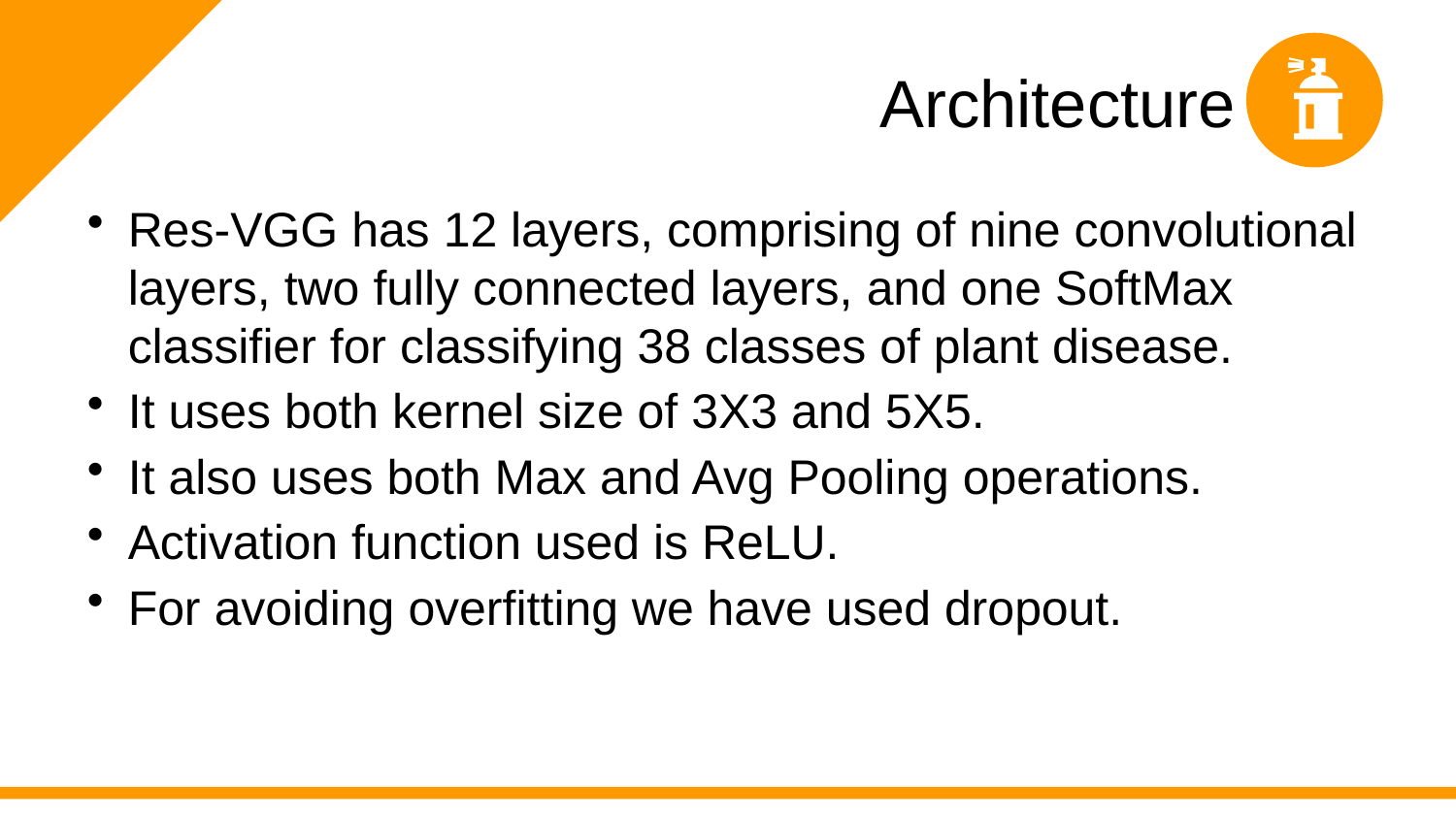

# Architecture
Res-VGG has 12 layers, comprising of nine convolutional layers, two fully connected layers, and one SoftMax classifier for classifying 38 classes of plant disease.
It uses both kernel size of 3X3 and 5X5.
It also uses both Max and Avg Pooling operations.
Activation function used is ReLU.
For avoiding overfitting we have used dropout.